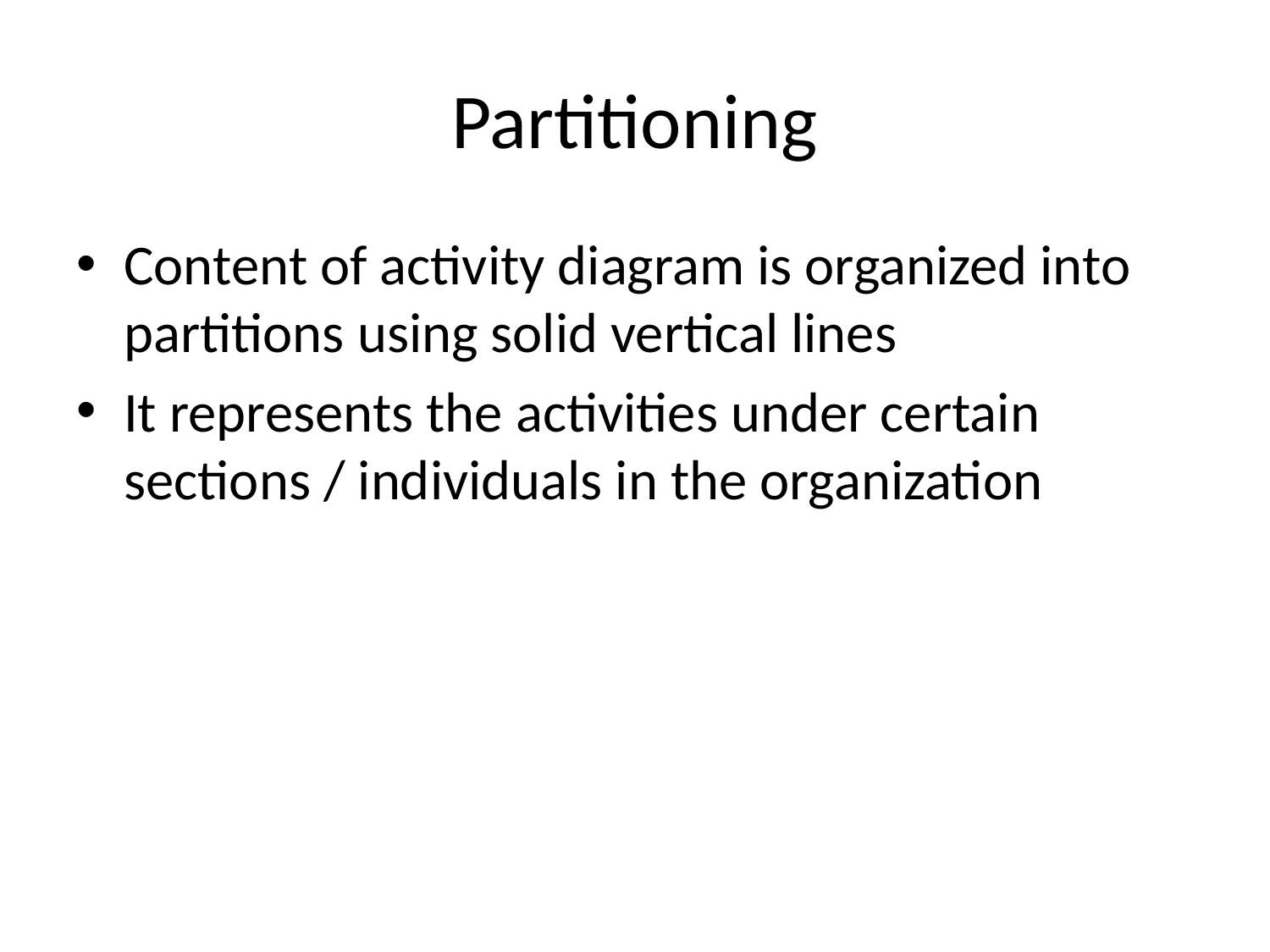

# Partitioning
Content of activity diagram is organized into partitions using solid vertical lines
It represents the activities under certain sections / individuals in the organization